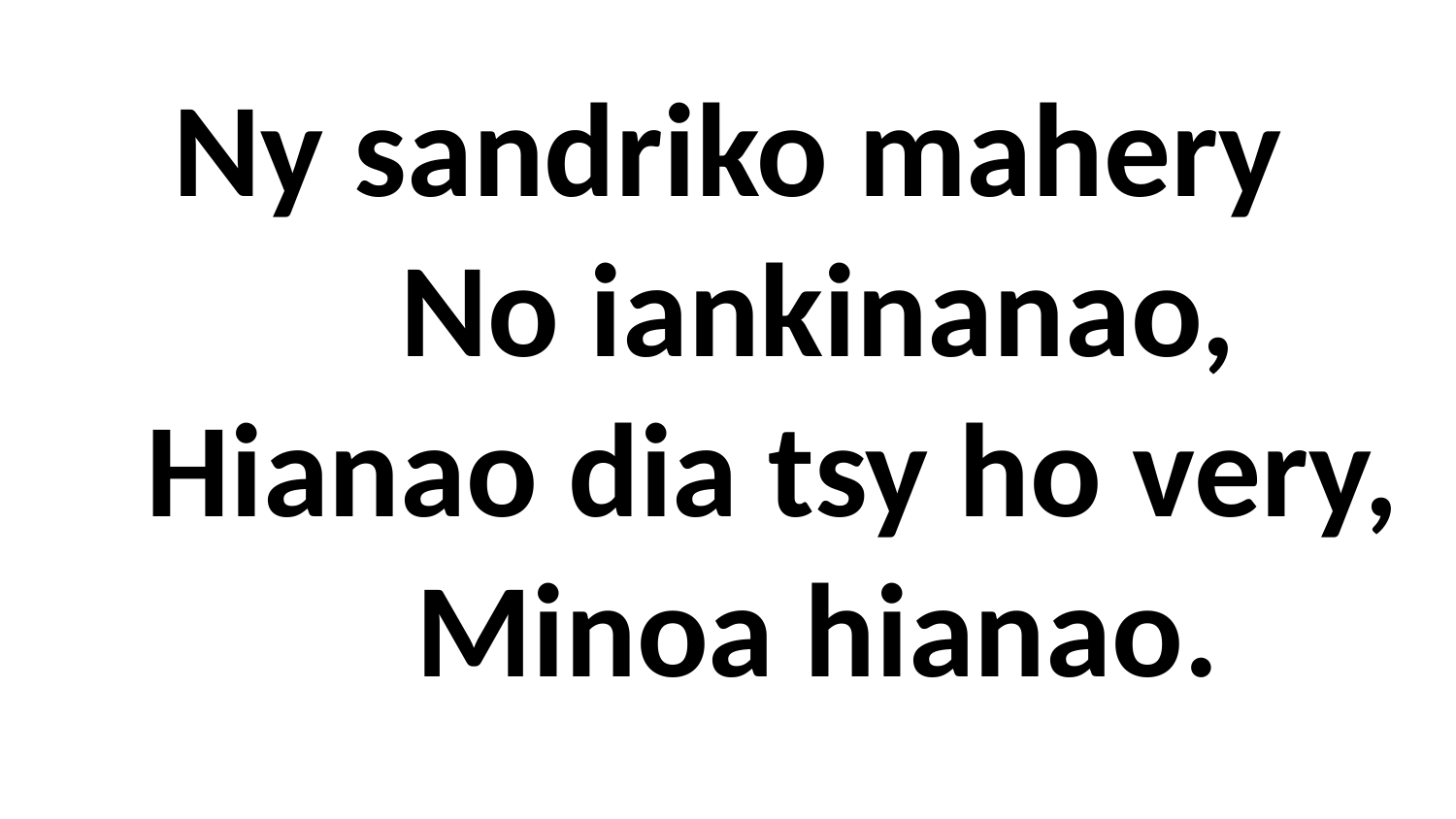

# Ny sandriko mahery No iankinanao, Hianao dia tsy ho very, Minoa hianao.